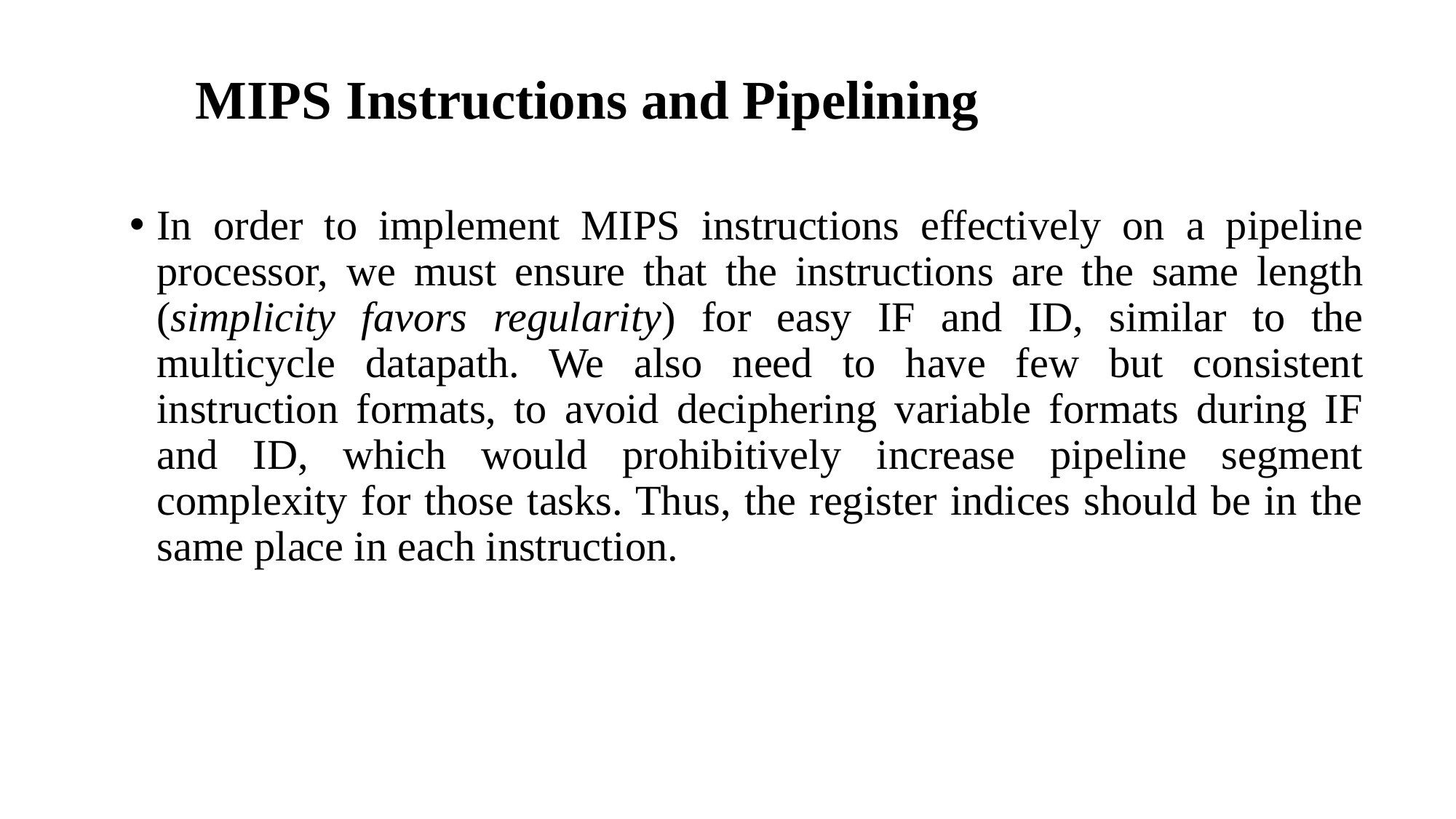

MIPS Instructions and Pipelining
In order to implement MIPS instructions effectively on a pipeline processor, we must ensure that the instructions are the same length (simplicity favors regularity) for easy IF and ID, similar to the multicycle datapath. We also need to have few but consistent instruction formats, to avoid deciphering variable formats during IF and ID, which would prohibitively increase pipeline segment complexity for those tasks. Thus, the register indices should be in the same place in each instruction.